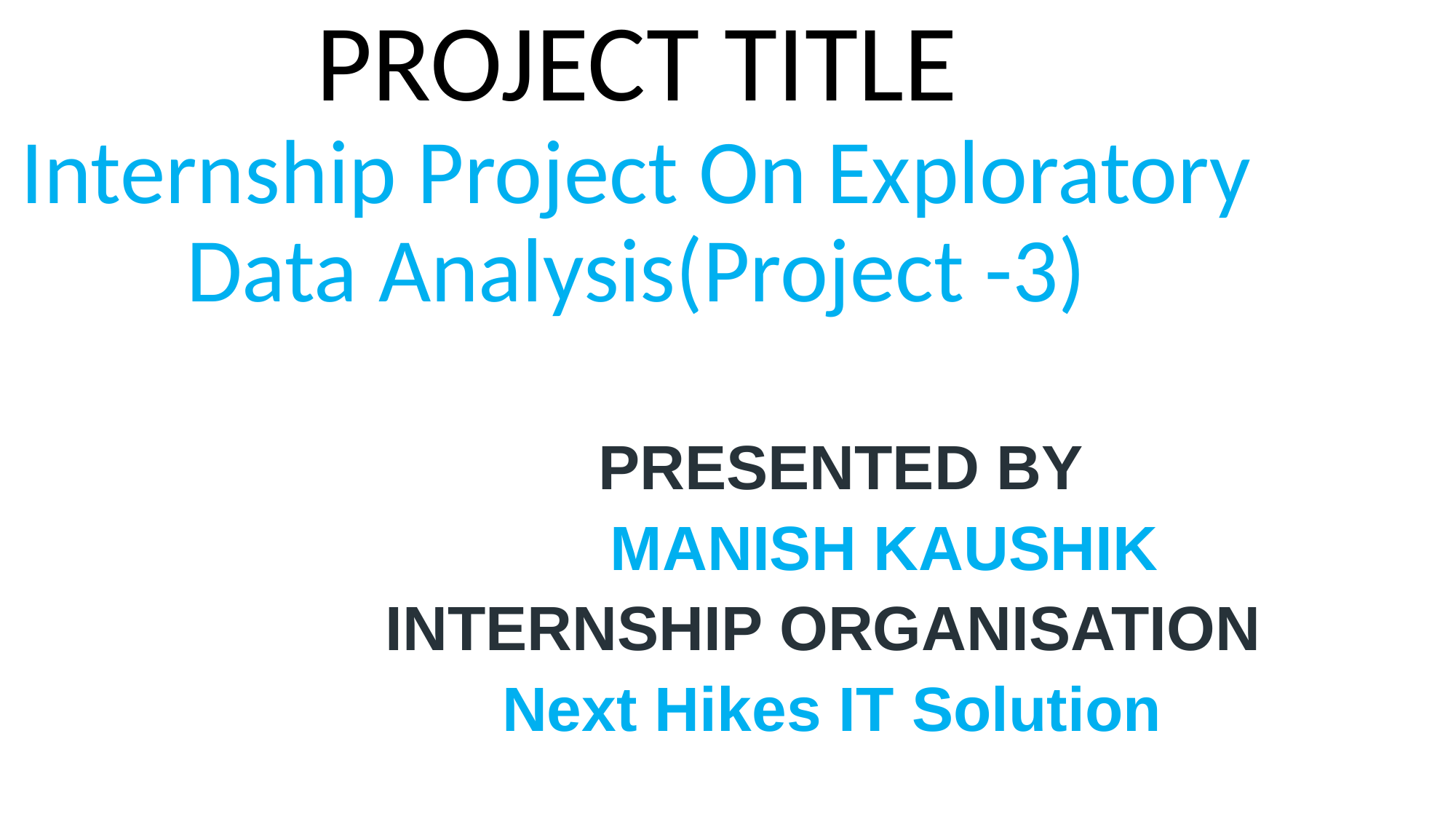

# PROJECT TITLE Internship Project On Exploratory Data Analysis(Project -3)
                     PRESENTED BY
                  MANISH KAUSHIK
           INTERNSHIP ORGANISATION
            Next Hikes IT Solution